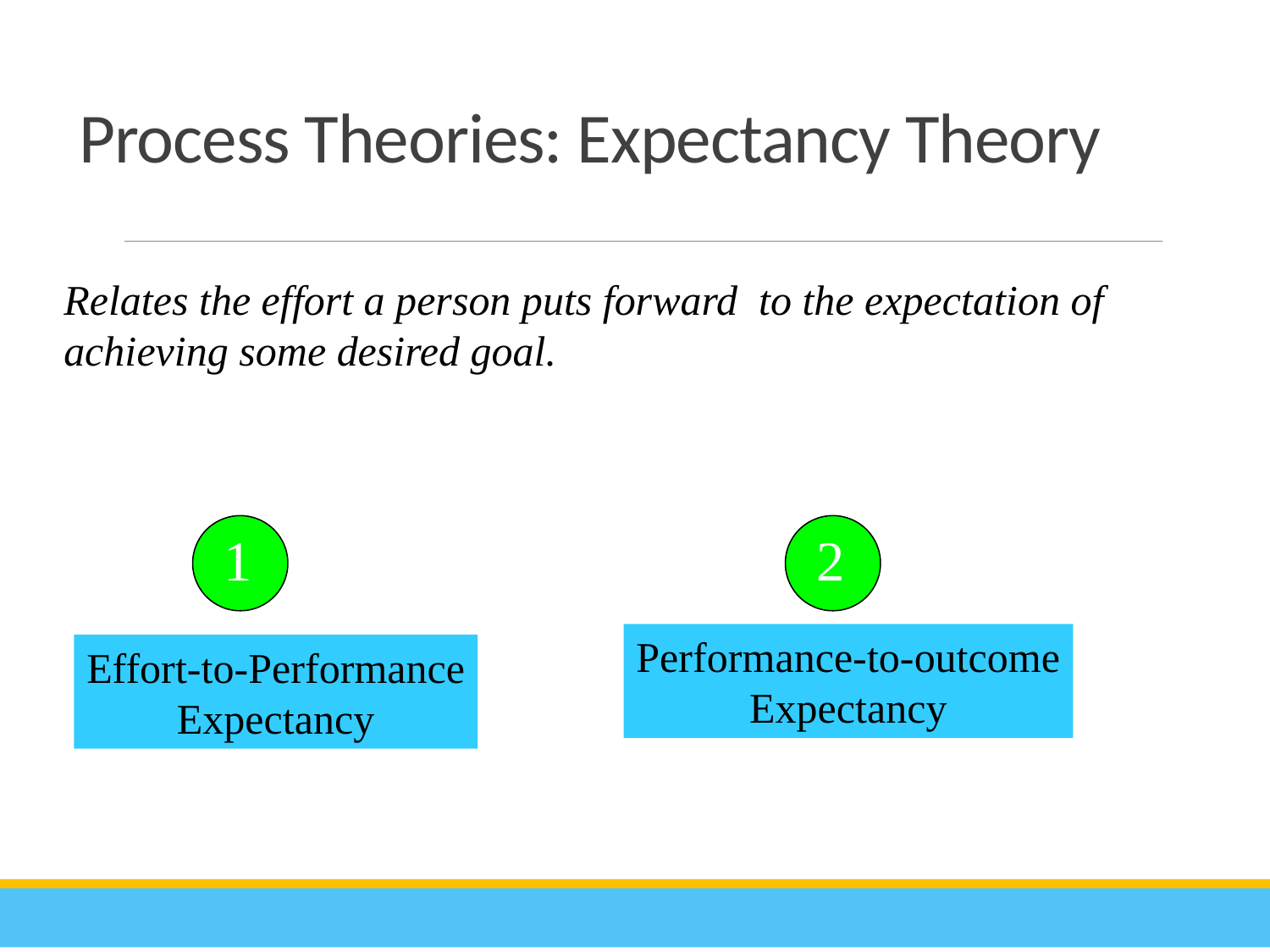

# Process Theories: Expectancy Theory

Relates the effort a person puts forward  to the expectation of achieving some desired goal.

1
Effort-to-Performance
Expectancy

2
Performance-to-outcome
Expectancy